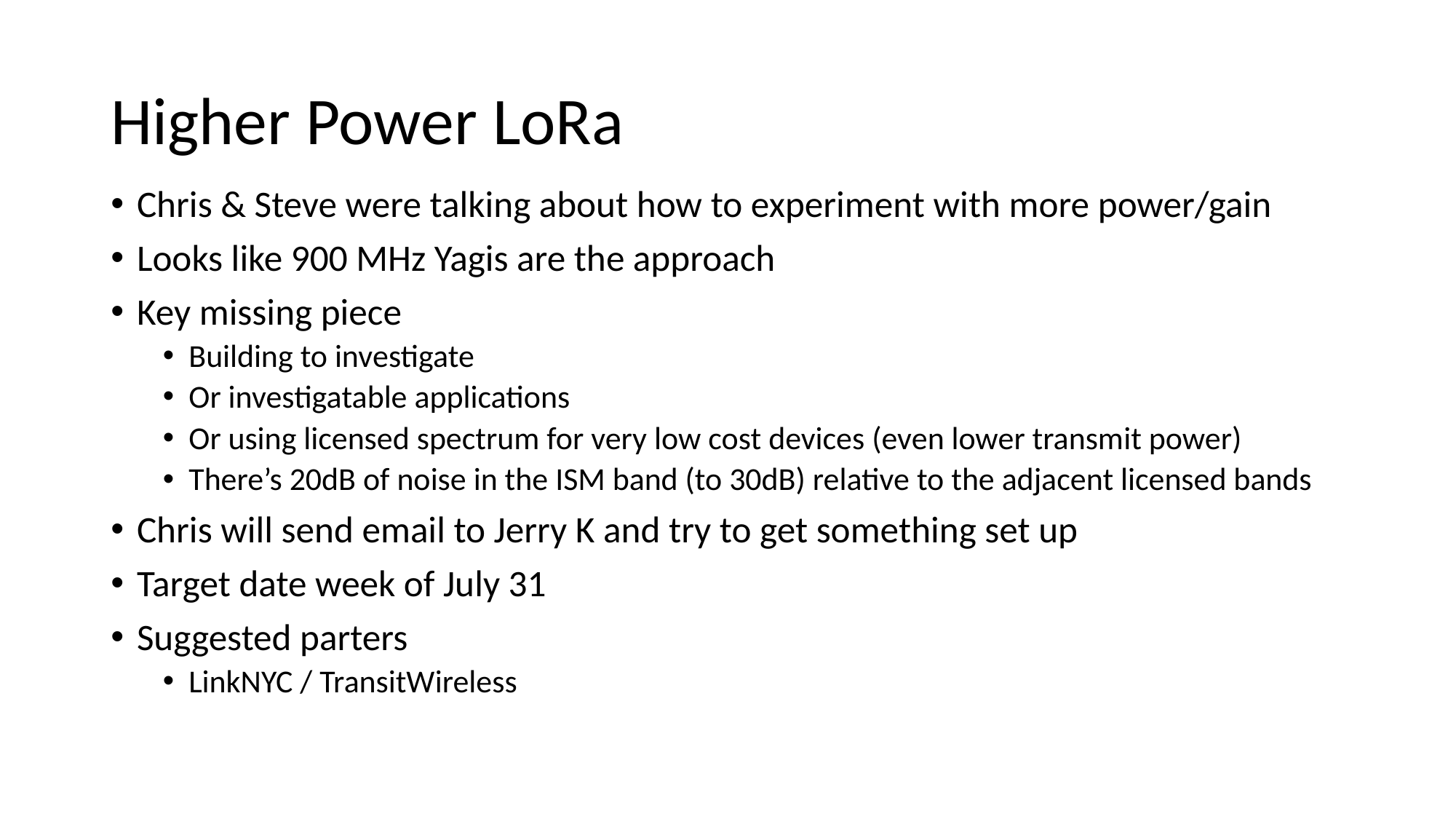

# Higher Power LoRa
Chris & Steve were talking about how to experiment with more power/gain
Looks like 900 MHz Yagis are the approach
Key missing piece
Building to investigate
Or investigatable applications
Or using licensed spectrum for very low cost devices (even lower transmit power)
There’s 20dB of noise in the ISM band (to 30dB) relative to the adjacent licensed bands
Chris will send email to Jerry K and try to get something set up
Target date week of July 31
Suggested parters
LinkNYC / TransitWireless